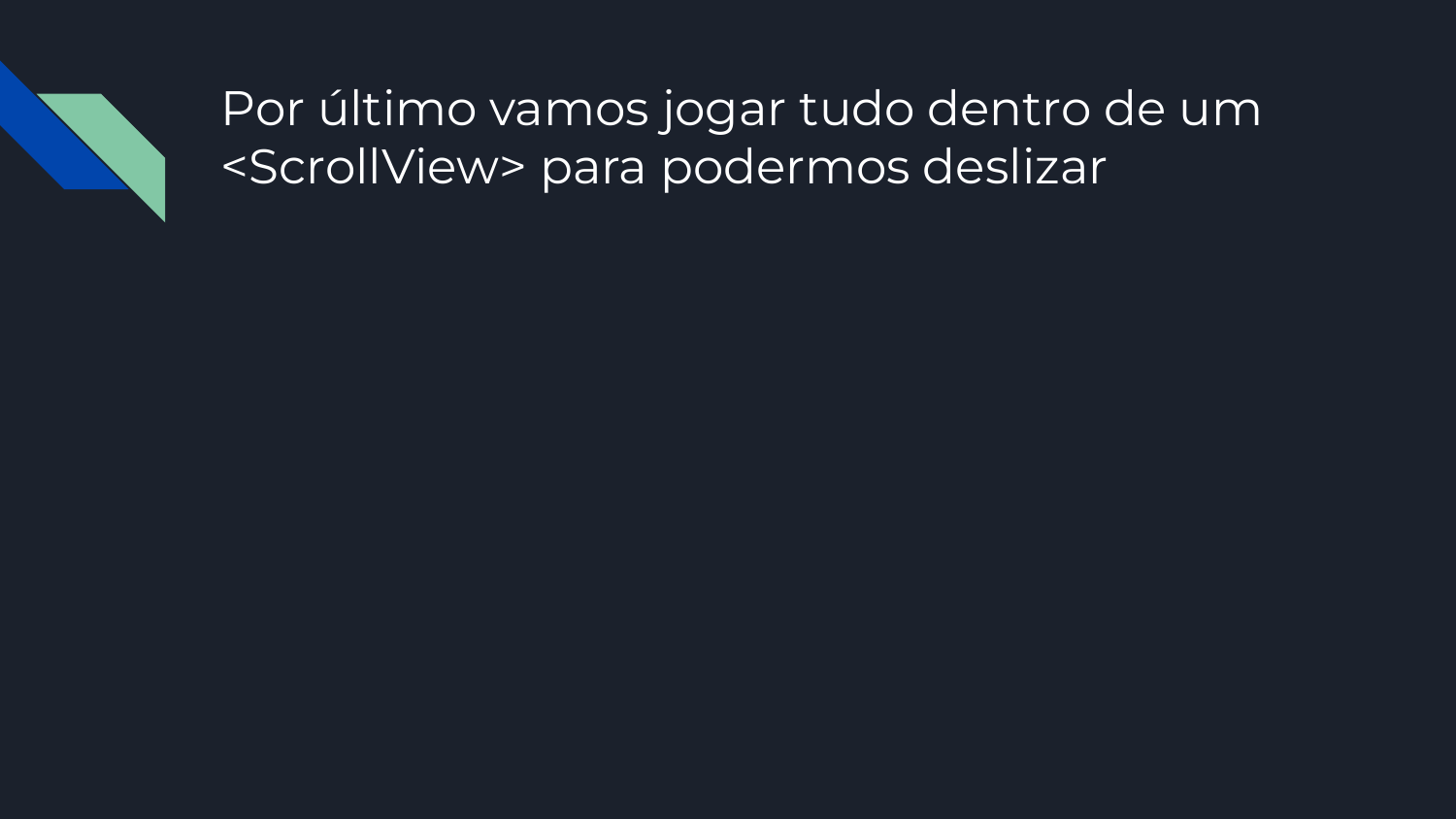

# Por último vamos jogar tudo dentro de um <ScrollView> para podermos deslizar